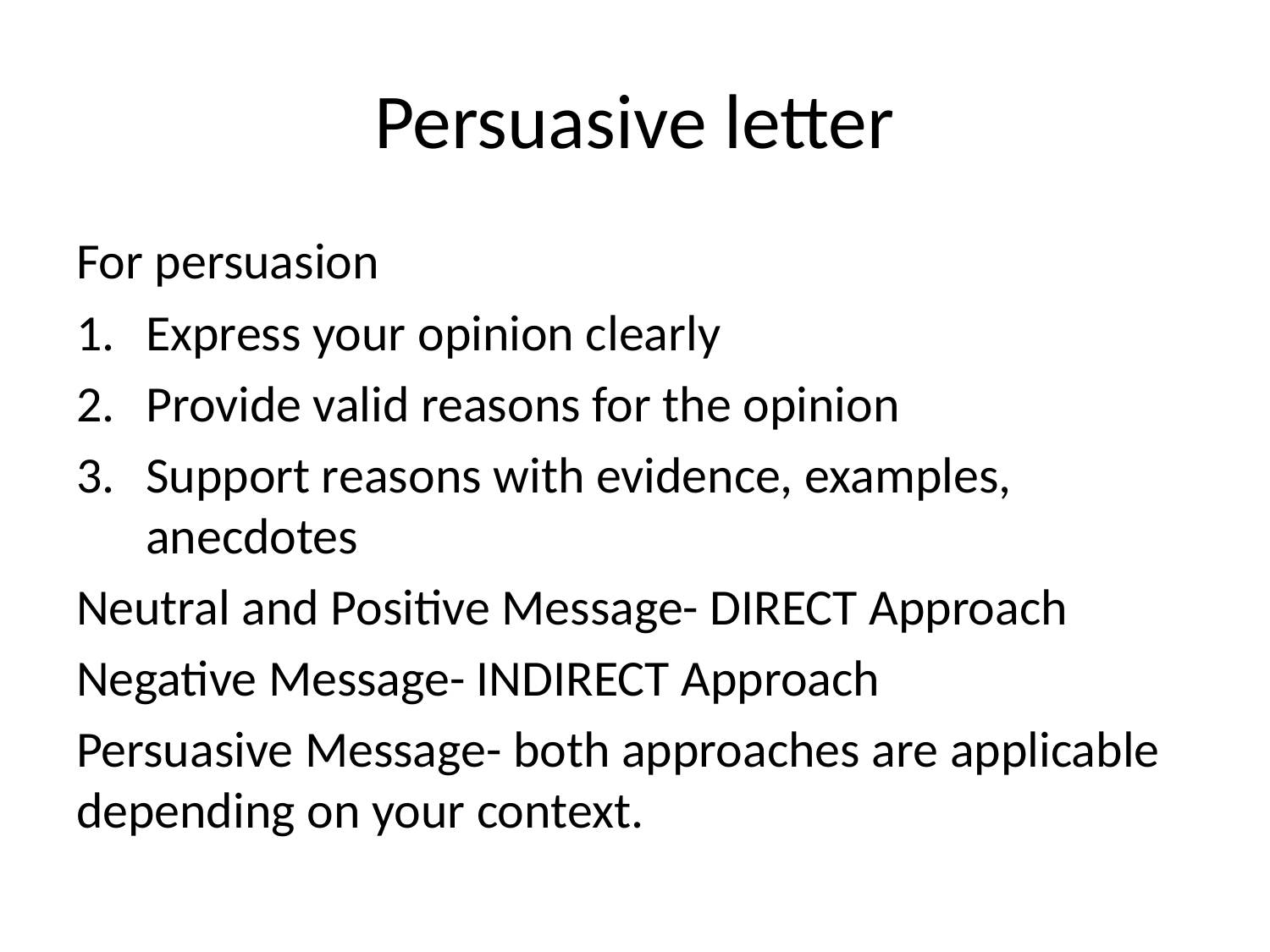

# Persuasive letter
For persuasion
Express your opinion clearly
Provide valid reasons for the opinion
Support reasons with evidence, examples, anecdotes
Neutral and Positive Message- DIRECT Approach
Negative Message- INDIRECT Approach
Persuasive Message- both approaches are applicable depending on your context.